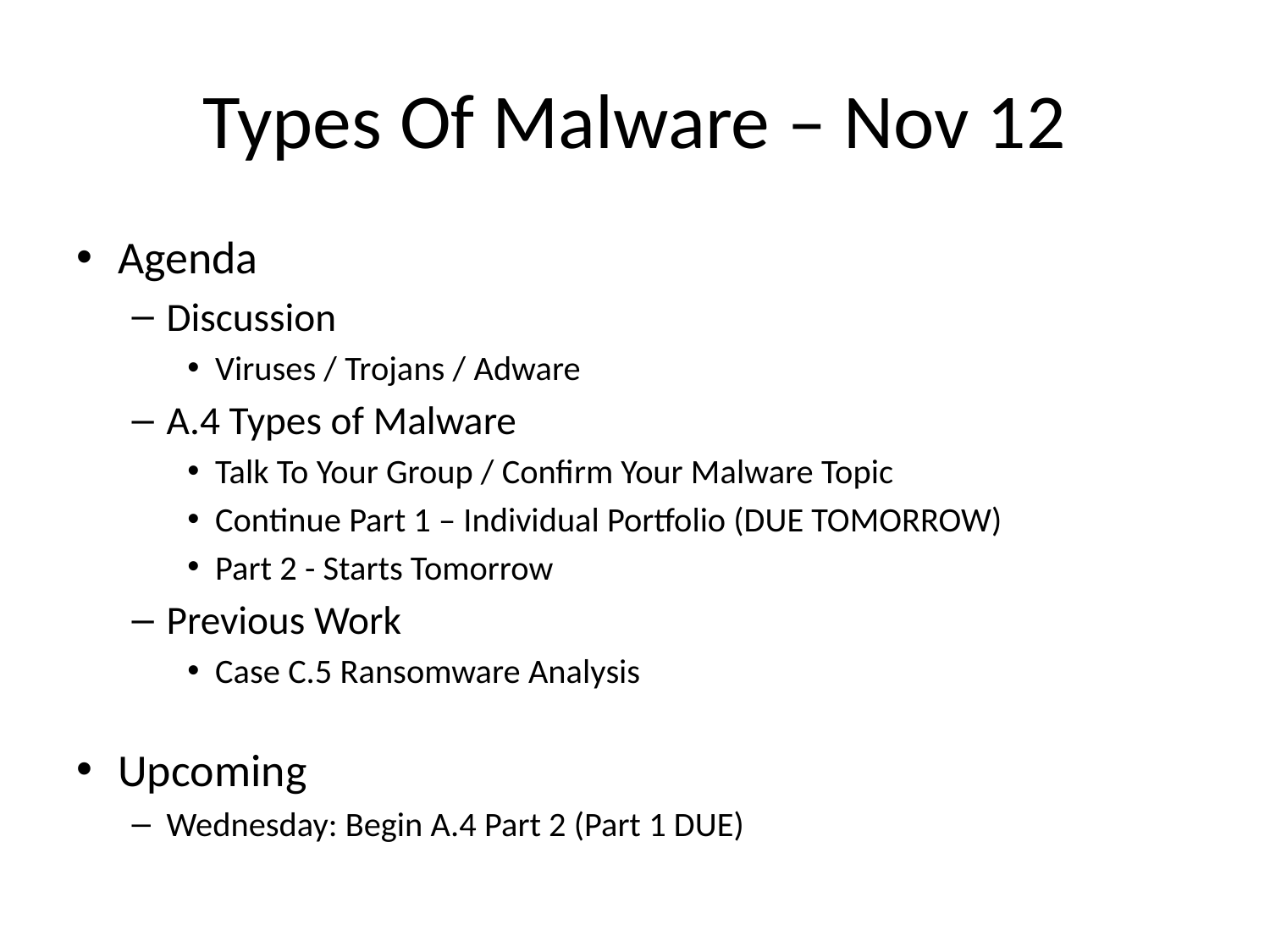

# Types Of Malware – Nov 12
Agenda
Discussion
Viruses / Trojans / Adware
A.4 Types of Malware
Talk To Your Group / Confirm Your Malware Topic
Continue Part 1 – Individual Portfolio (DUE TOMORROW)
Part 2 - Starts Tomorrow
Previous Work
Case C.5 Ransomware Analysis
Upcoming
Wednesday: Begin A.4 Part 2 (Part 1 DUE)